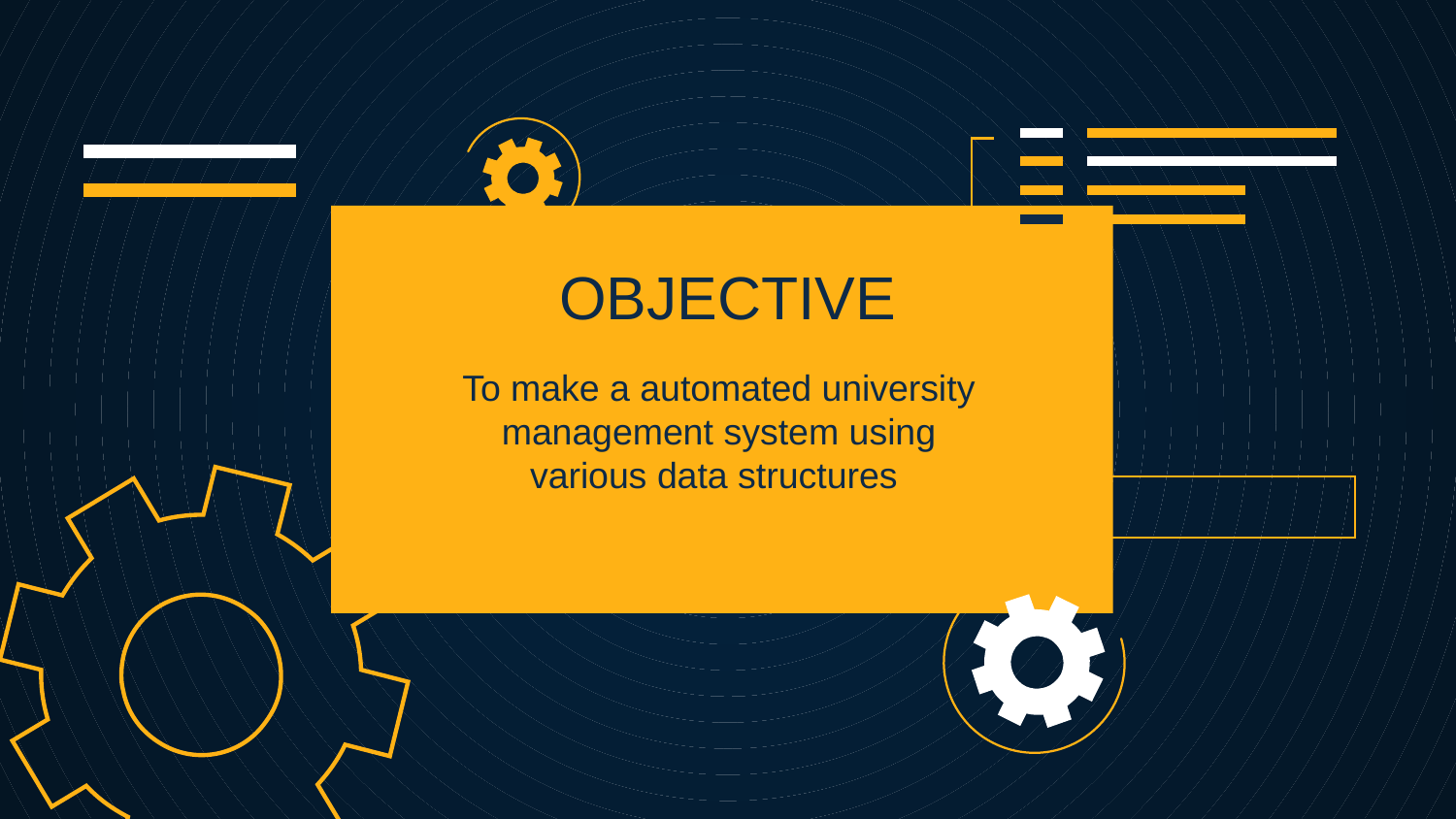

OBJECTIVE
To make a automated university management system using various data structures